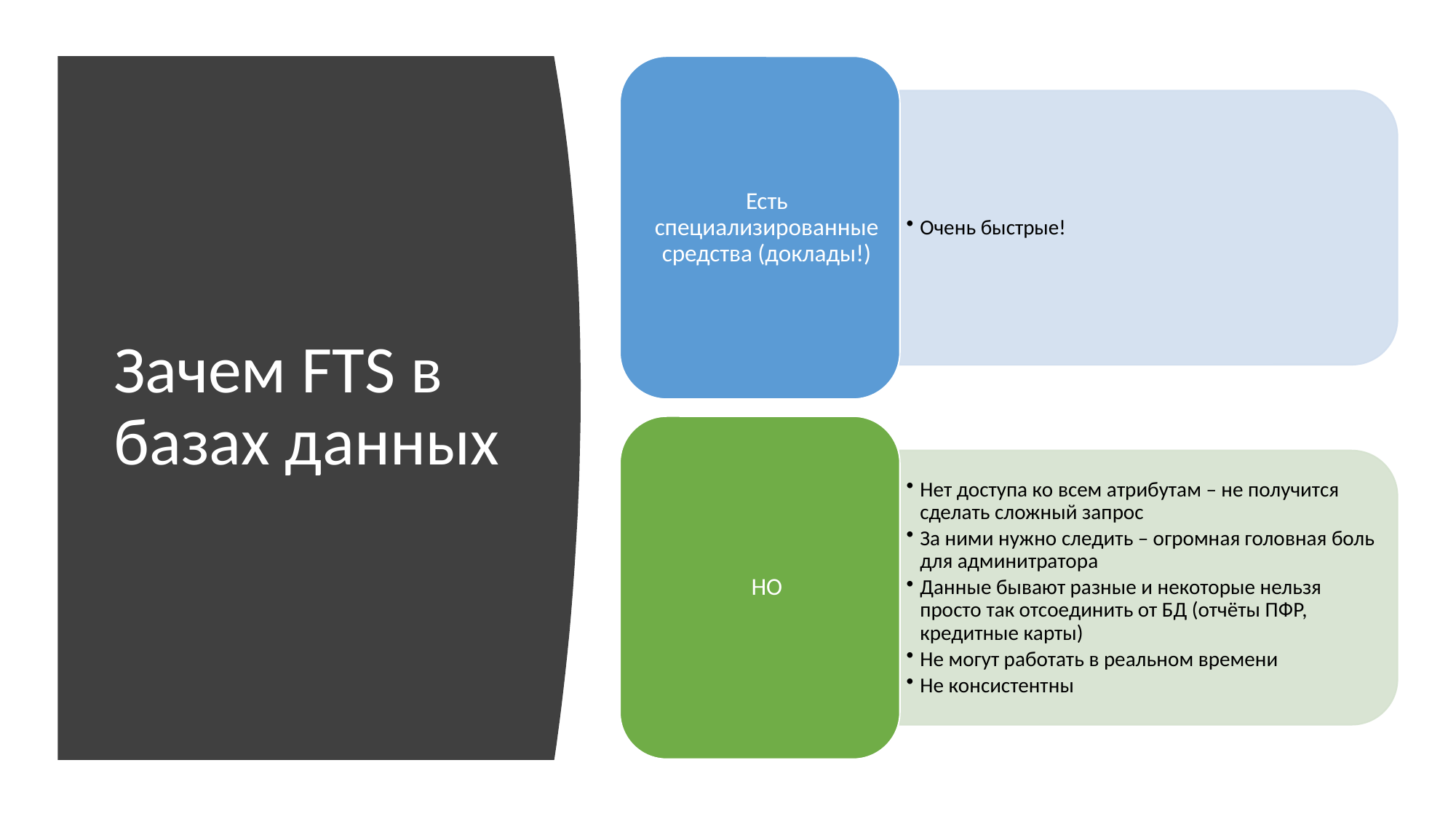

Очень быстрые!
Есть специализированные средства (доклады!)
Нет доступа ко всем атрибутам – не получится сделать сложный запрос
За ними нужно следить – огромная головная боль для админитратора
Данные бывают разные и некоторые нельзя просто так отсоединить от БД (отчёты ПФР, кредитные карты)
Не могут работать в реальном времени
Не консистентны
НО

# Зачем FTS в базах данных